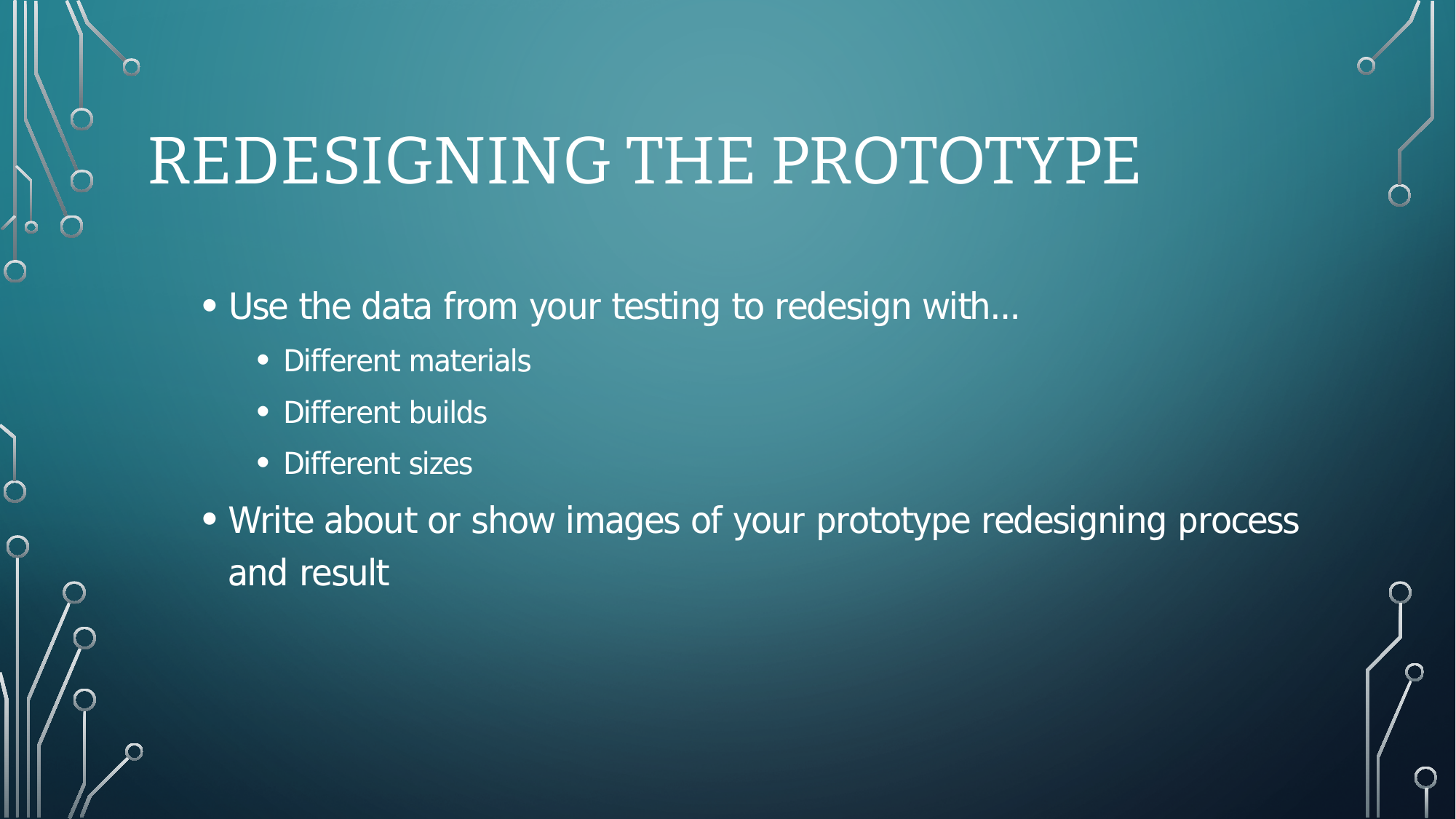

# Redesigning The Prototype
Use the data from your testing to redesign with…
Different materials
Different builds
Different sizes
Write about or show images of your prototype redesigning process and result